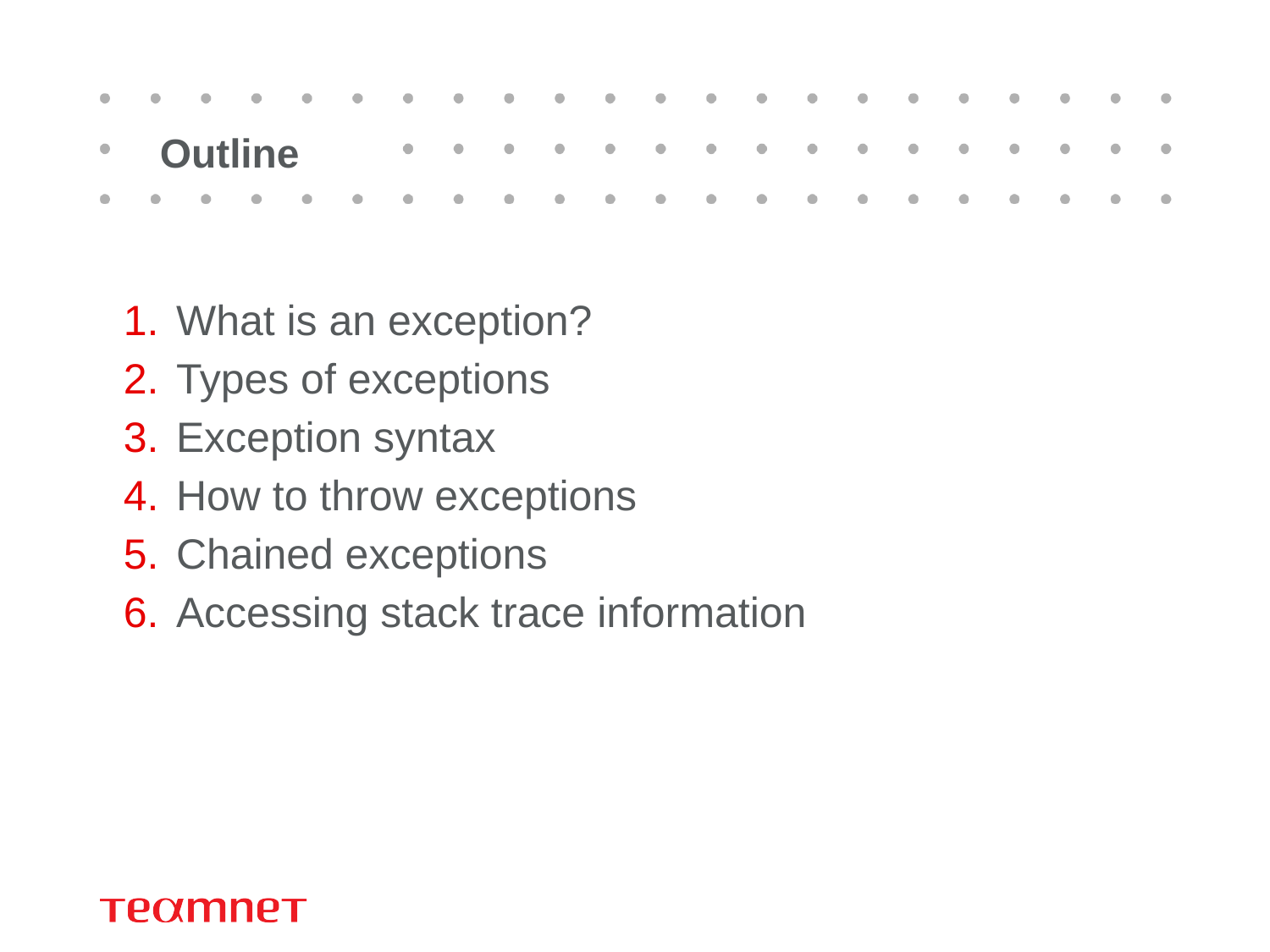

# Outline

What is an exception?
Types of exceptions
Exception syntax
How to throw exceptions
Chained exceptions
Accessing stack trace information